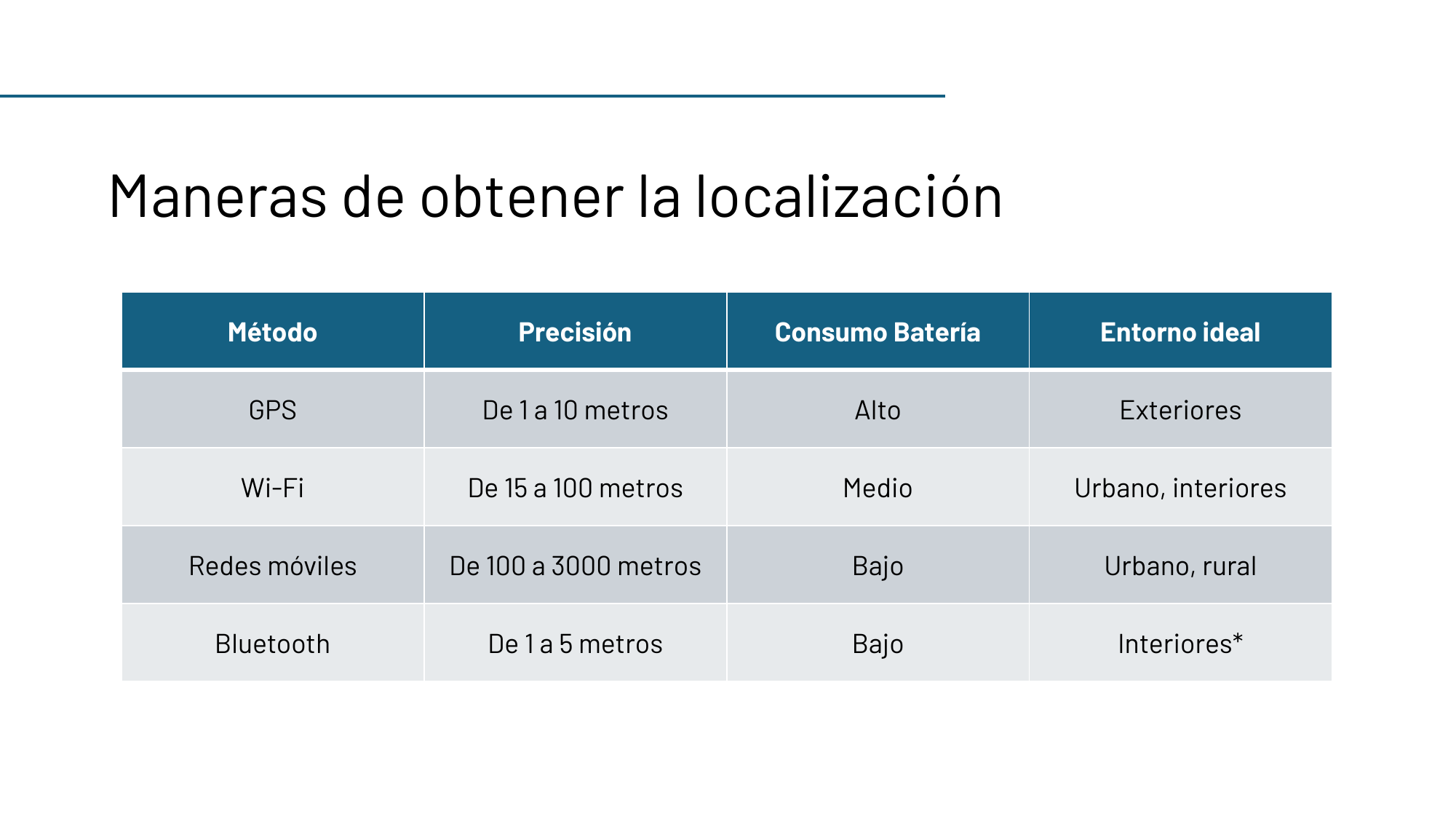

# Maneras de obtener la localización

| Método | Precisión | Consumo Batería | Entorno ideal |
| --- | --- | --- | --- |
| GPS | De 1 a 10 metros | Alto | Exteriores |
| Wi-Fi | De 15 a 100 metros | Medio | Urbano, interiores |
| Redes móviles | De 100 a 3000 metros | Bajo | Urbano, rural |
| Bluetooth | De 1 a 5 metros | Bajo | Interiores\* |